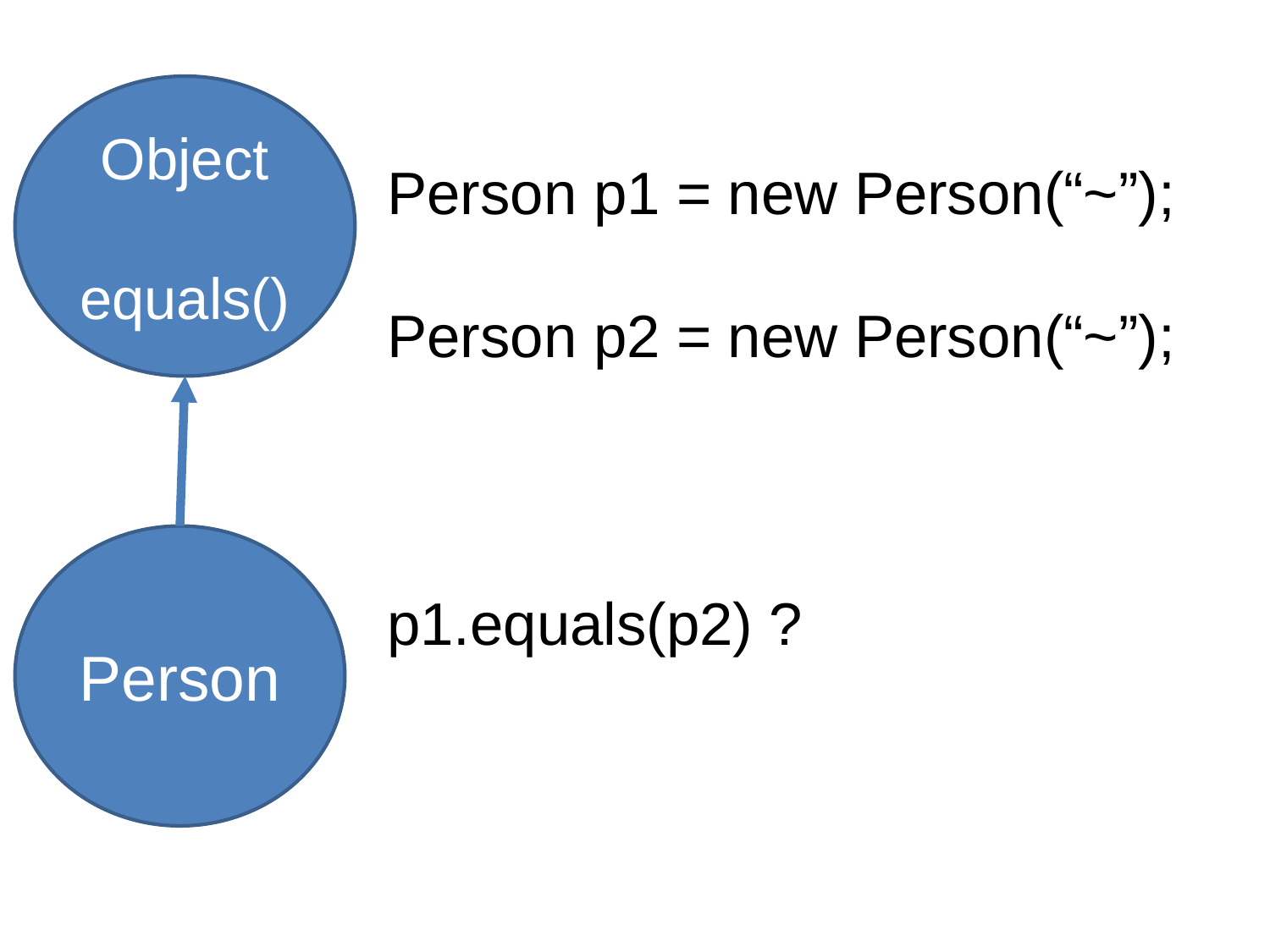

Object

equals()
Person p1 = new Person(“~”);
Person p2 = new Person(“~”);

p1.equals(p2) ?
Person